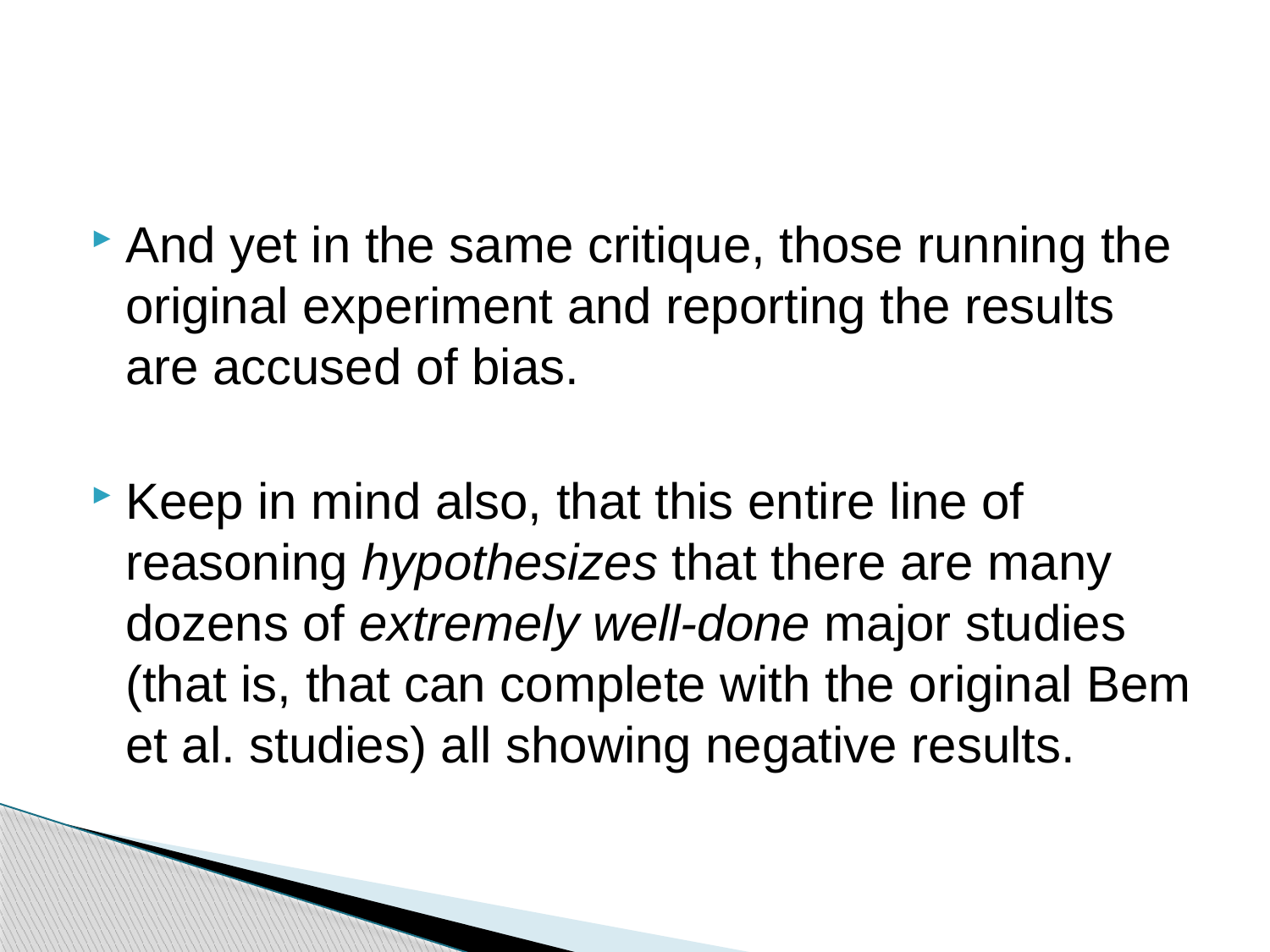

#
And yet in the same critique, those running the original experiment and reporting the results are accused of bias.

Keep in mind also, that this entire line of reasoning hypothesizes that there are many dozens of extremely well-done major studies (that is, that can complete with the original Bem et al. studies) all showing negative results.